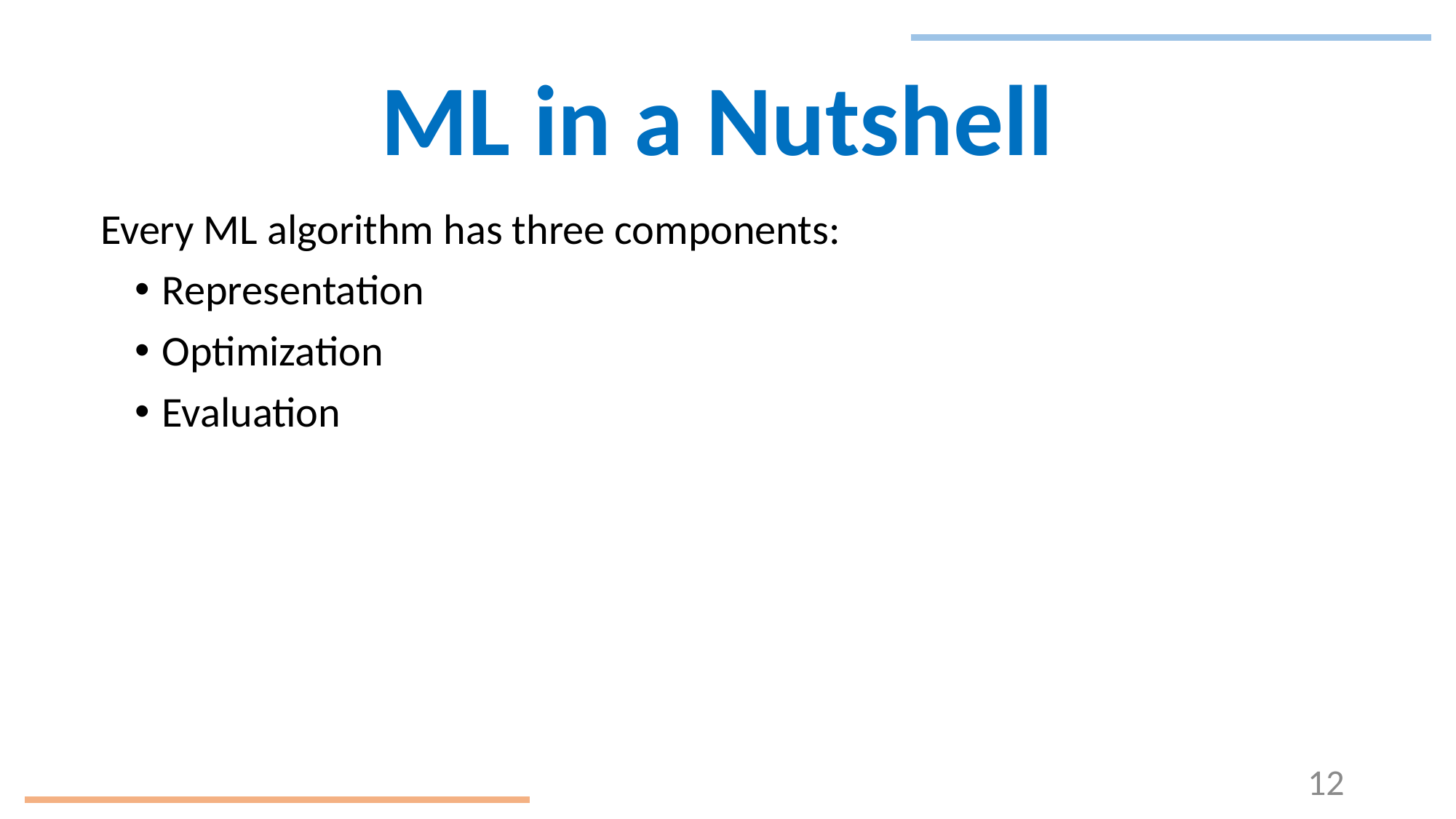

# ML in a Nutshell
Every ML algorithm has three components:
Representation
Optimization
Evaluation
12